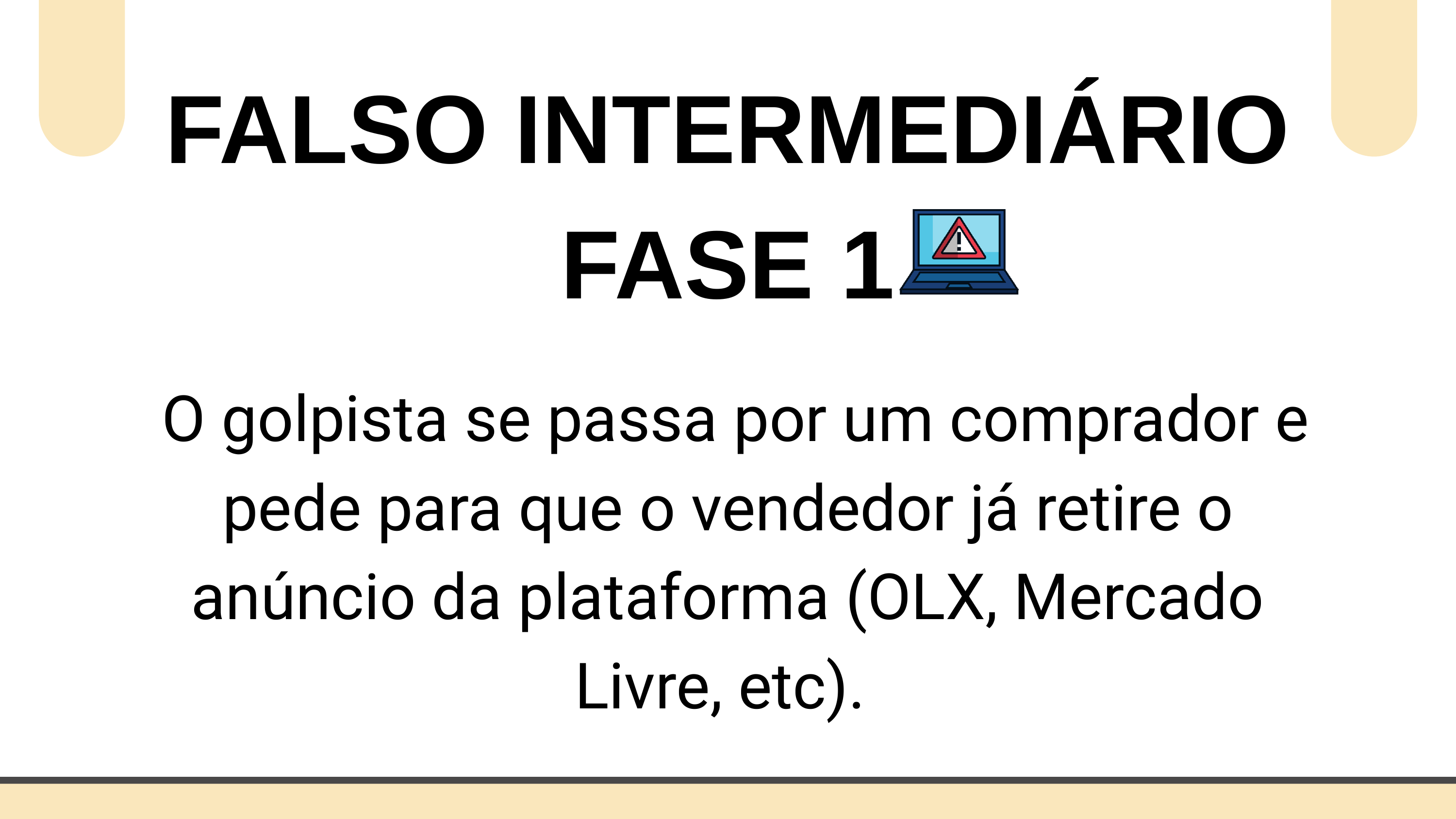

FALSO INTERMEDIÁRIO
FASE 1

 O golpista se passa por um comprador e pede para que o vendedor já retire o anúncio da plataforma (OLX, Mercado Livre, etc).